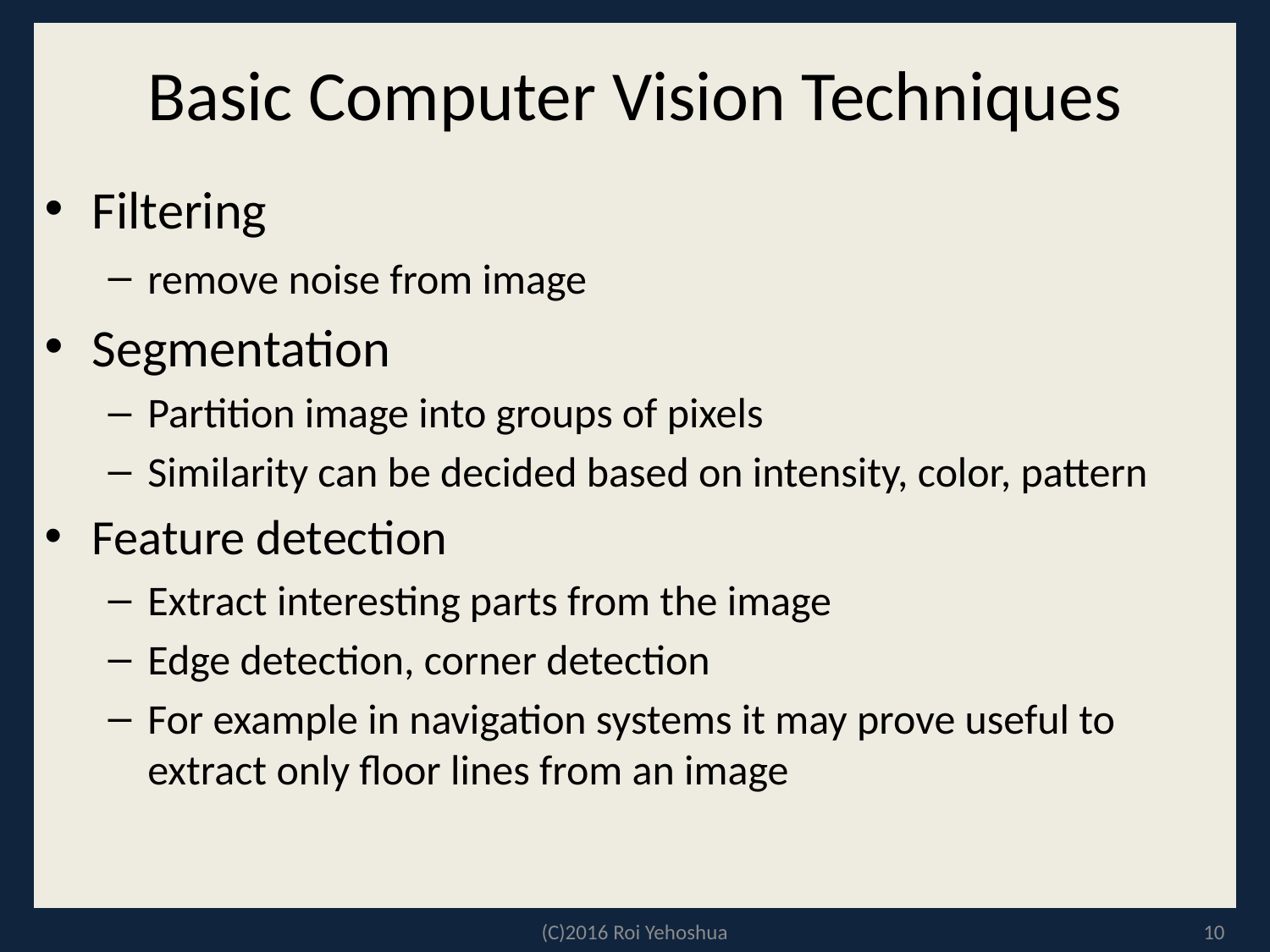

# Basic Computer Vision Techniques
Filtering
remove noise from image
Segmentation
Partition image into groups of pixels
Similarity can be decided based on intensity, color, pattern
Feature detection
Extract interesting parts from the image
Edge detection, corner detection
For example in navigation systems it may prove useful to extract only floor lines from an image

(C)2016 Roi Yehoshua
10